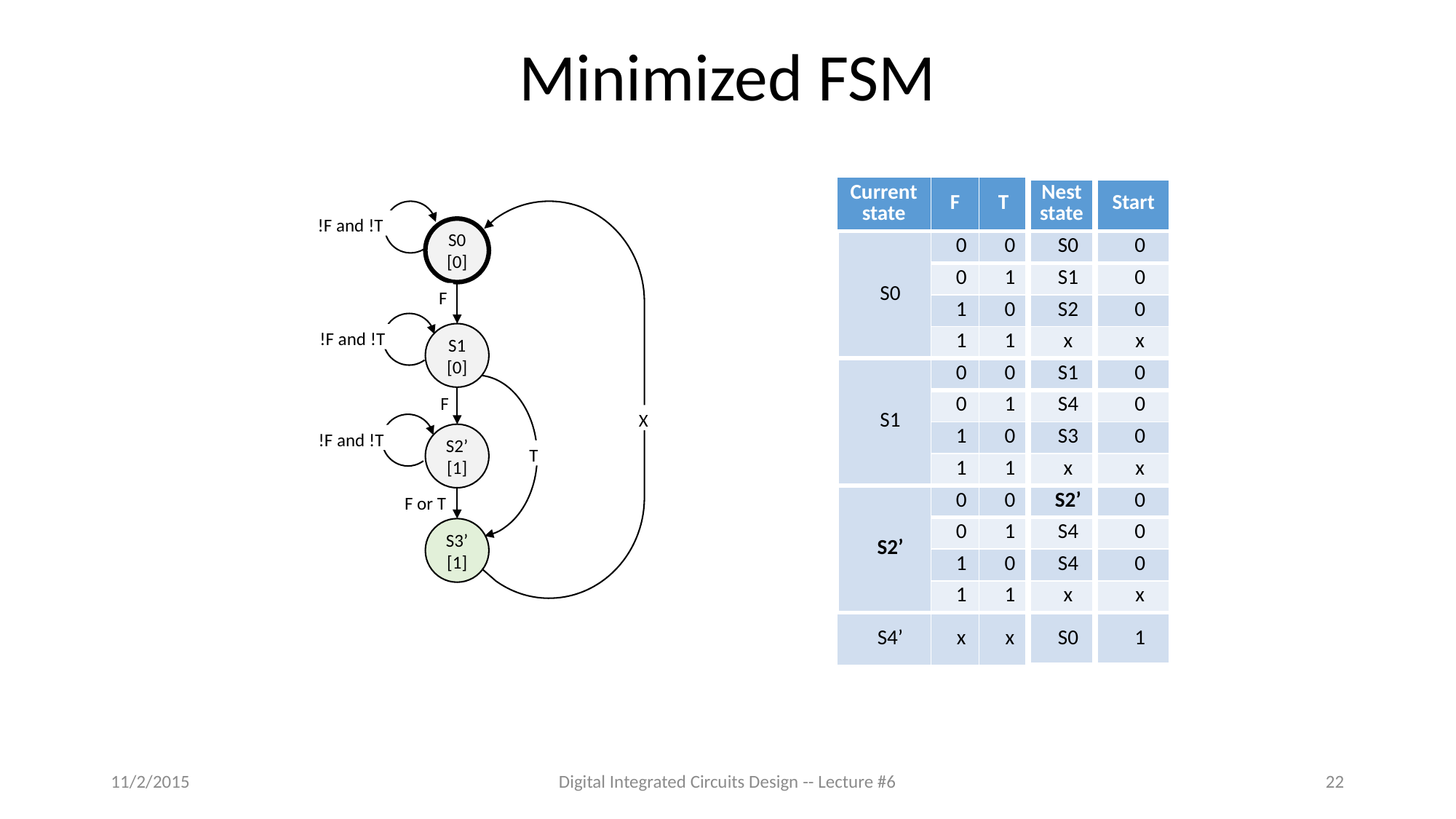

# Minimized FSM
| Current state | F | T | Nest state | Start |
| --- | --- | --- | --- | --- |
| S0 | 0 | 0 | S0 | 0 |
|  | 0 | 1 | S1 | 0 |
|  | 1 | 0 | S2 | 0 |
|  | 1 | 1 | x | x |
| S1 | 0 | 0 | S1 | 0 |
|  | 0 | 1 | S4 | 0 |
|  | 1 | 0 | S3 | 0 |
|  | 1 | 1 | x | x |
| S2’ | 0 | 0 | S2’ | 0 |
|  | 0 | 1 | S4 | 0 |
|  | 1 | 0 | S4 | 0 |
|  | 1 | 1 | x | x |
| S4’ | x | x | S0 | 1 |

!F and !T

S0
[0]
F

S1
[0]
!F and !T

F
X

S2’
[1]
!F and !T
T
F or T
S3’
[1]
11/2/2015
Digital Integrated Circuits Design -- Lecture #6
22